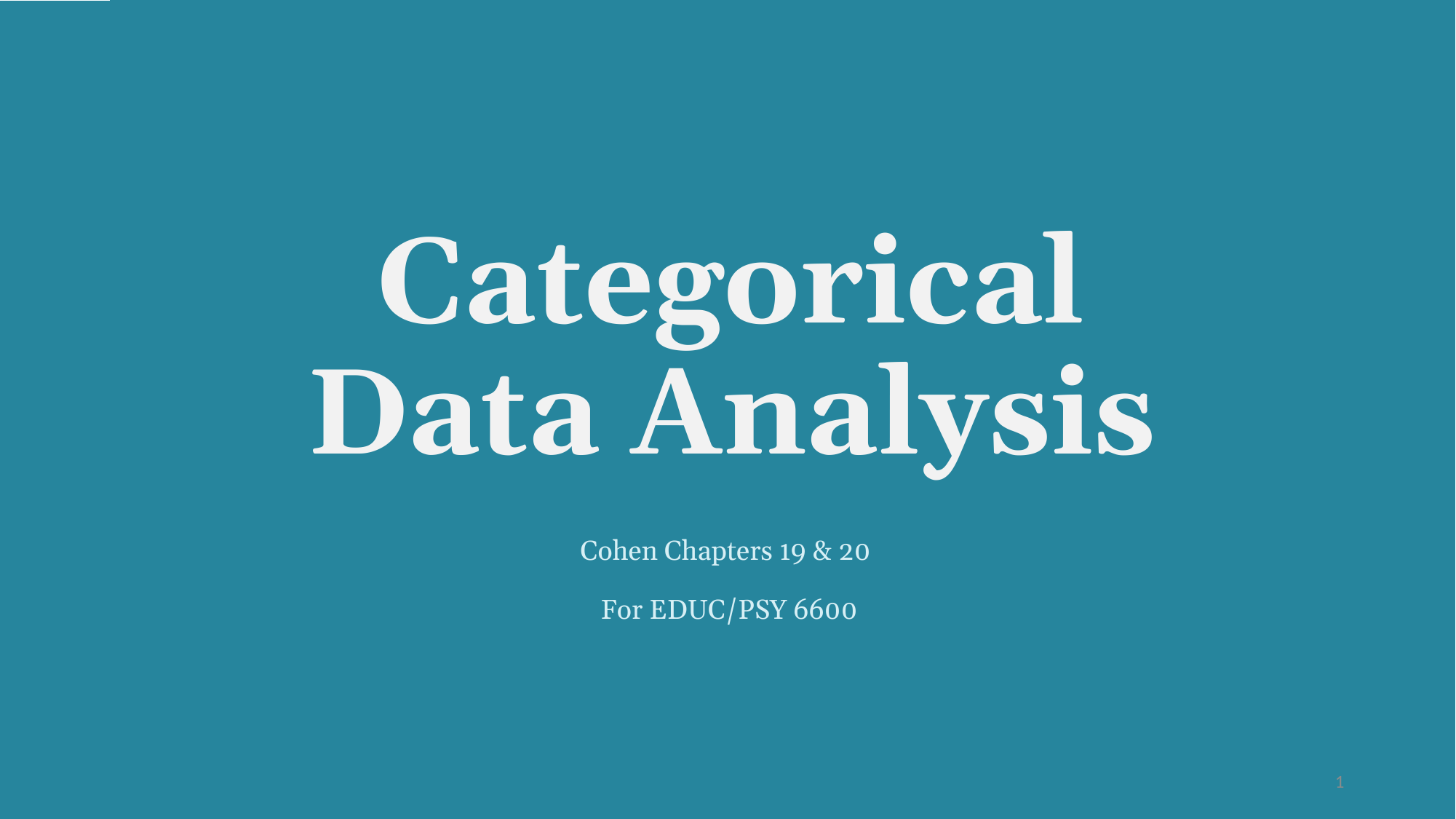

# Categorical Data Analysis
Cohen Chapters 19 & 20
For EDUC/PSY 6600
1